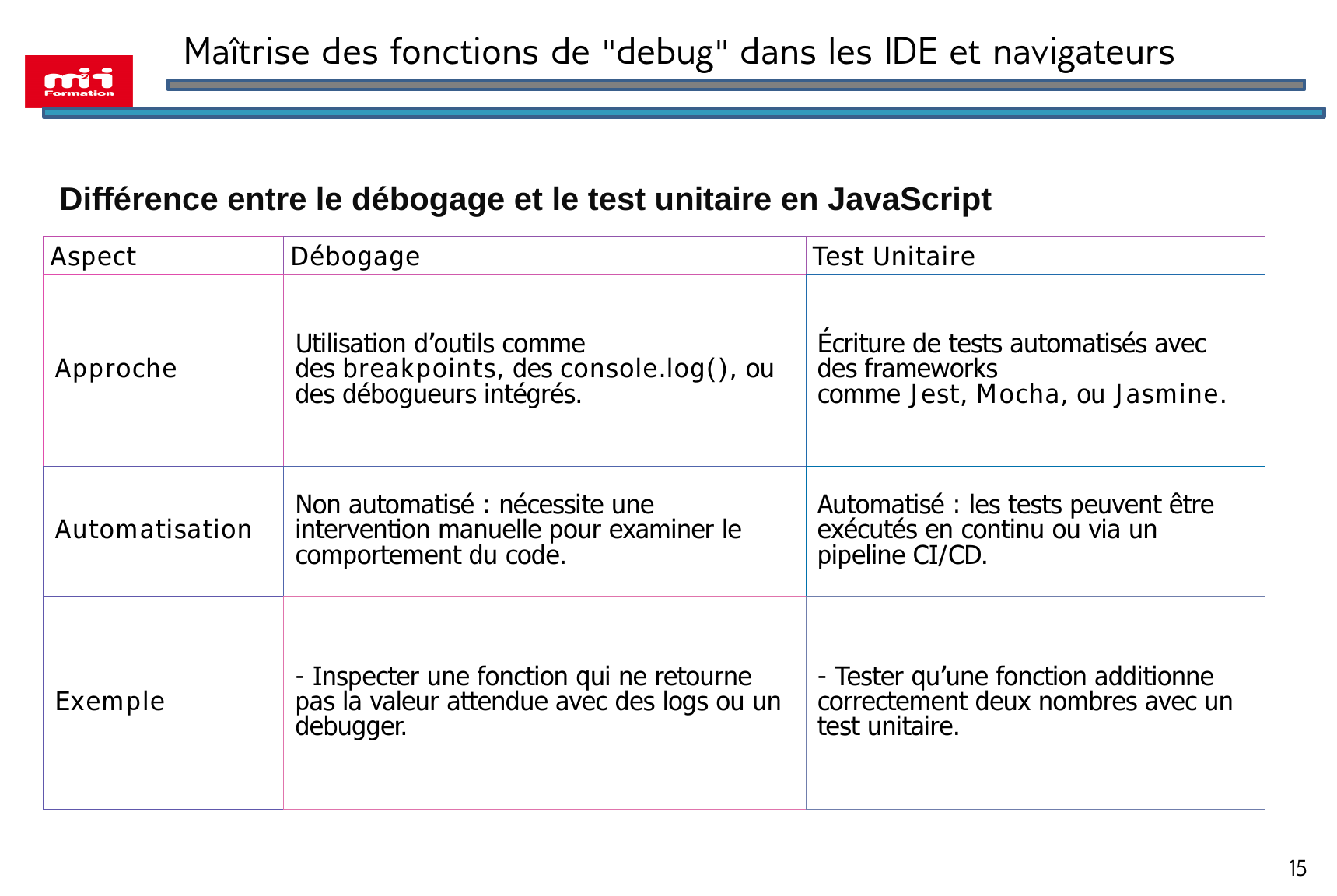

Maîtrise des fonctions de "debug" dans les IDE et navigateurs

Différence entre le débogage et le test unitaire en JavaScript
| Aspect | Débogage | Test Unitaire |
| --- | --- | --- |
| Approche | Utilisation d’outils comme des breakpoints, des console.log(), ou des débogueurs intégrés. | Écriture de tests automatisés avec des frameworks comme Jest, Mocha, ou Jasmine. |
| Automatisation | Non automatisé : nécessite une intervention manuelle pour examiner le comportement du code. | Automatisé : les tests peuvent être exécutés en continu ou via un pipeline CI/CD. |
| Exemple | - Inspecter une fonction qui ne retourne pas la valeur attendue avec des logs ou un debugger. | - Tester qu’une fonction additionne correctement deux nombres avec un test unitaire. |
15